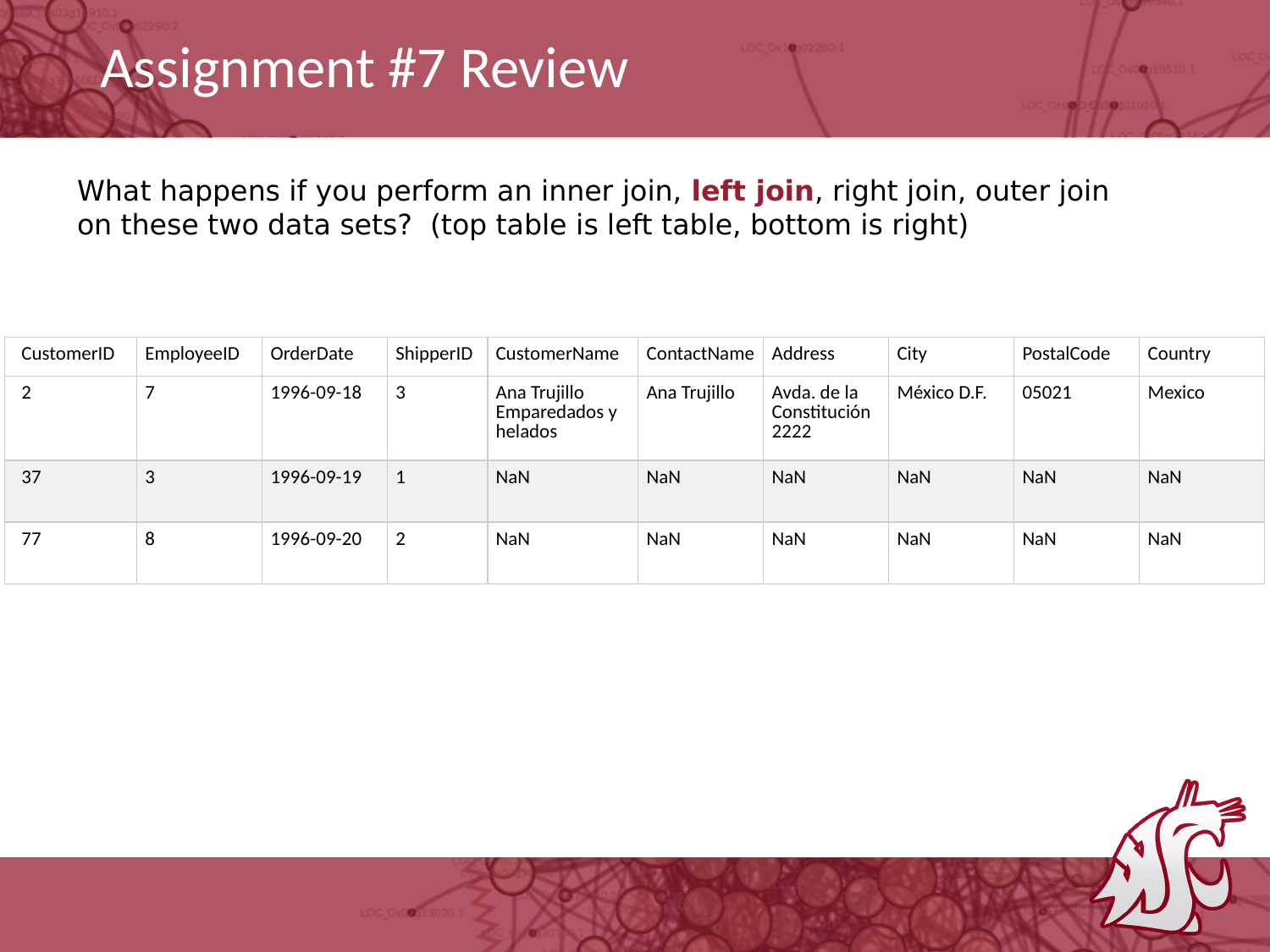

# Assignment #7 Review
What happens if you perform an inner join, left join, right join, outer join on these two data sets?  (top table is left table, bottom is right)

| CustomerID | EmployeeID | OrderDate | ShipperID | CustomerName | ContactName | Address | City | PostalCode | Country |
| --- | --- | --- | --- | --- | --- | --- | --- | --- | --- |
| 2 | 7 | 1996-09-18 | 3 | Ana Trujillo Emparedados y helados | Ana Trujillo | Avda. de la Constitución 2222 | México D.F. | 05021 | Mexico |
| 37 | 3 | 1996-09-19 | 1 | NaN | NaN | NaN | NaN | NaN | NaN |
| 77 | 8 | 1996-09-20 | 2 | NaN | NaN | NaN | NaN | NaN | NaN |